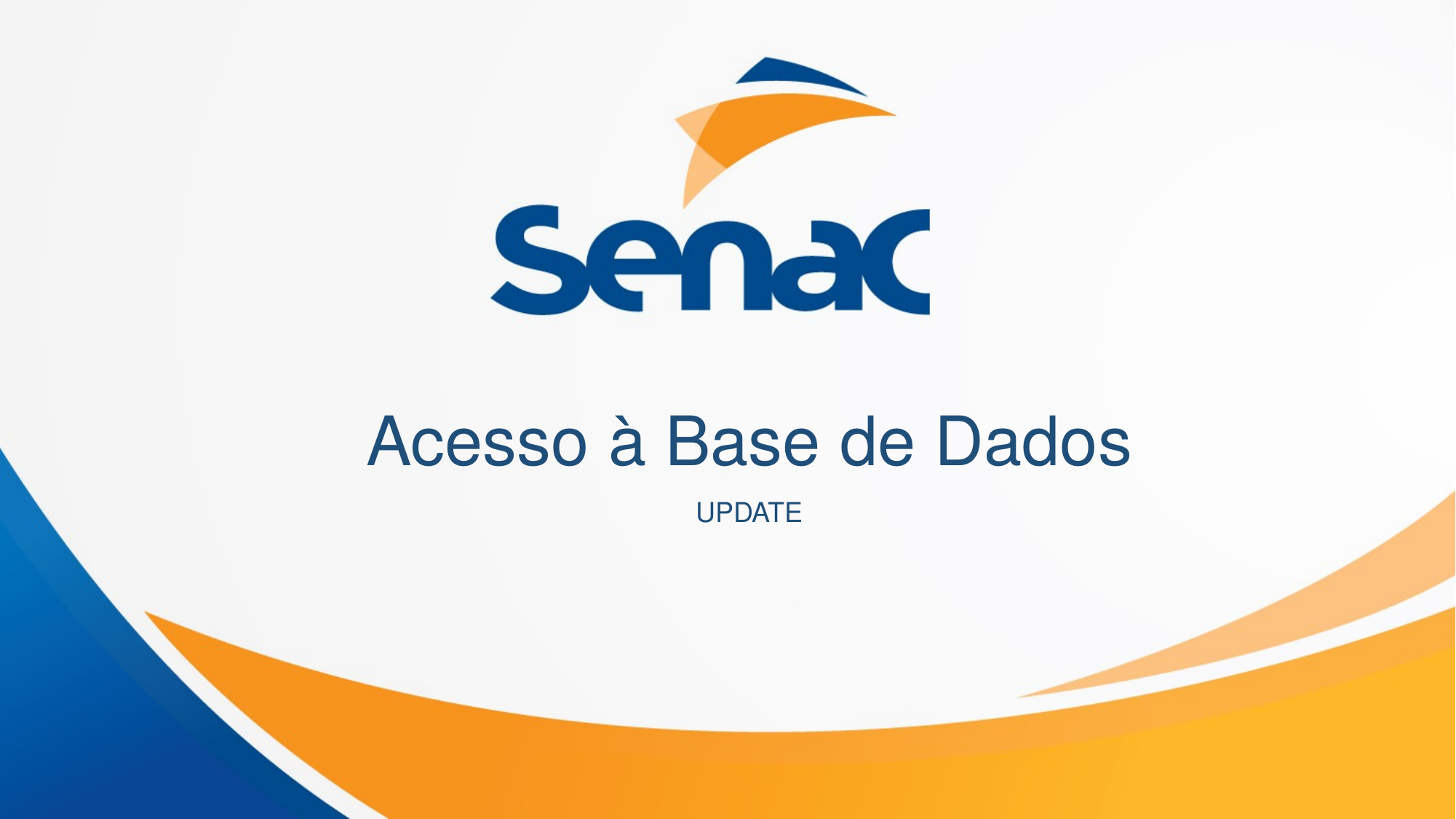

# Acesso à Base de Dados
UPDATE